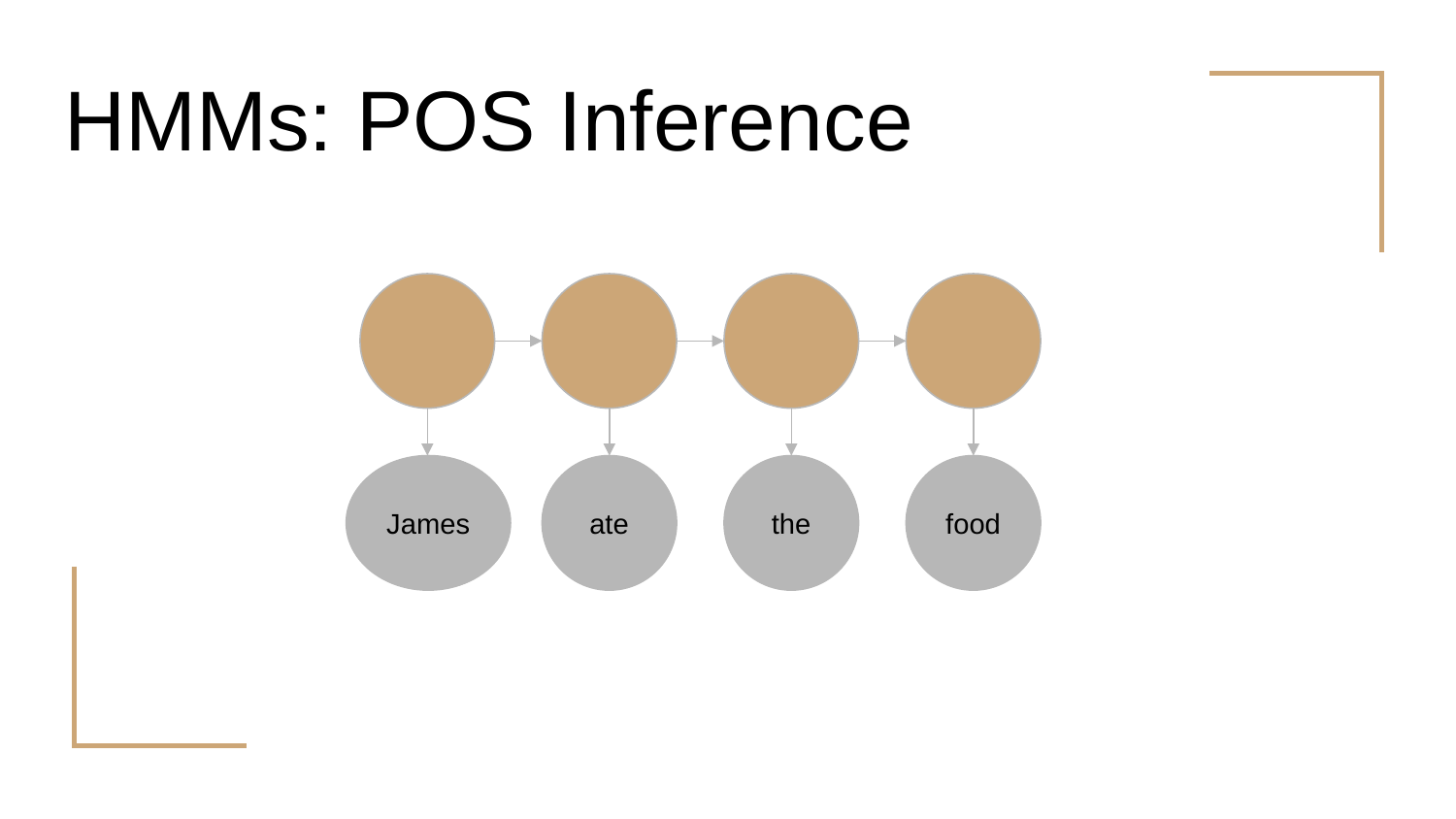

# HMMs: POS Inference

James
ate
the
food